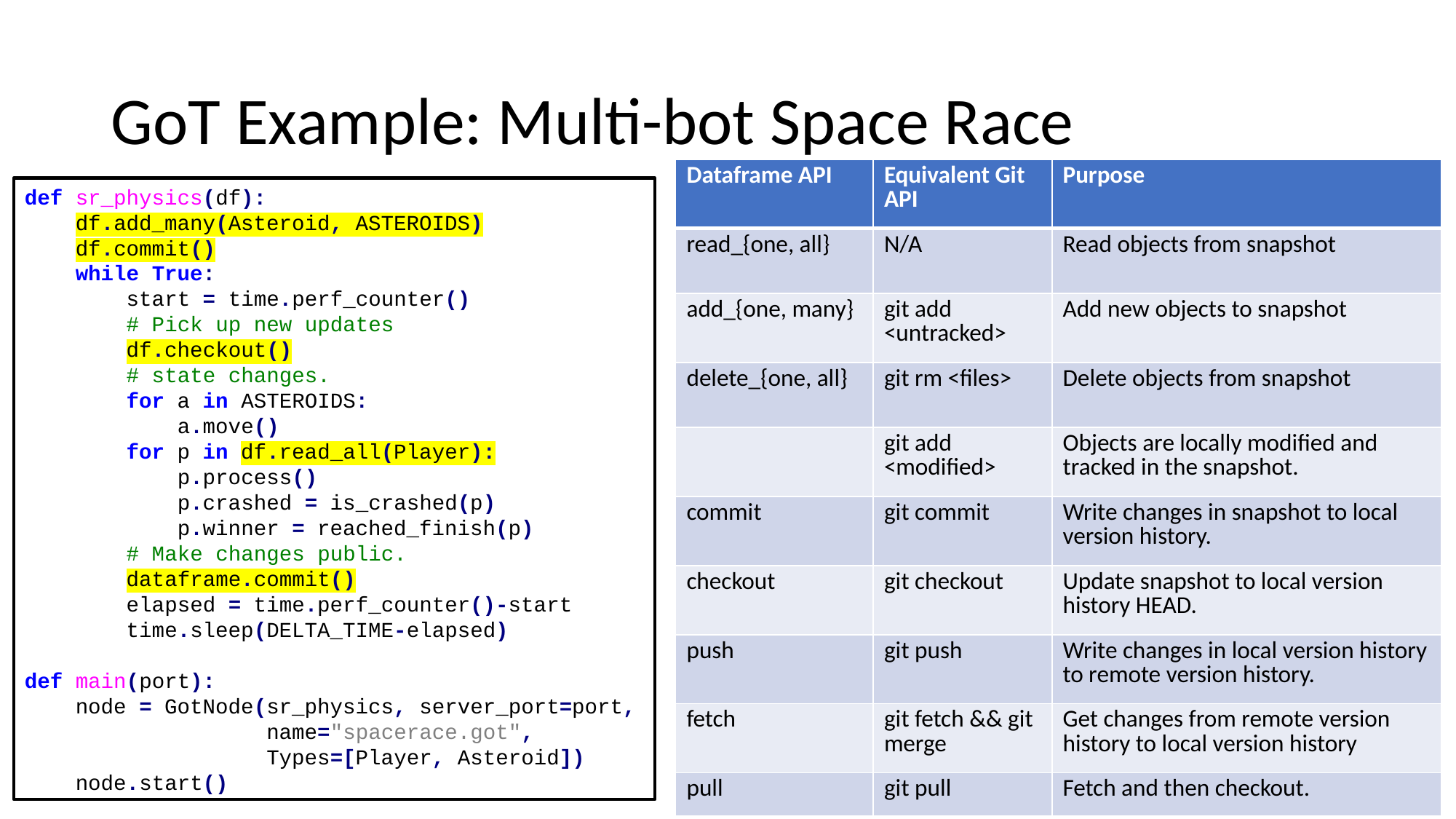

# GoT Example: Multi-bot Space Race
| Dataframe API | Equivalent Git API | Purpose |
| --- | --- | --- |
| read\_{one, all} | N/A | Read objects from snapshot |
| add\_{one, many} | git add <untracked> | Add new objects to snapshot |
| delete\_{one, all} | git rm <files> | Delete objects from snapshot |
|  | git add <modified> | Objects are locally modified and tracked in the snapshot. |
| commit | git commit | Write changes in snapshot to local version history. |
| checkout | git checkout | Update snapshot to local version history HEAD. |
| push | git push | Write changes in local version history to remote version history. |
| fetch | git fetch && git merge | Get changes from remote version history to local version history |
| pull | git pull | Fetch and then checkout. |
def sr_physics(df):
    df.add_many(Asteroid, ASTEROIDS)
    df.commit()
    while True:
        start = time.perf_counter()
        # Pick up new updates
        df.checkout()
        # state changes.
        for a in ASTEROIDS:
            a.move()
        for p in df.read_all(Player):
            p.process()
            p.crashed = is_crashed(p)
            p.winner = reached_finish(p)
        # Make changes public.
        dataframe.commit()
        elapsed = time.perf_counter()-start
        time.sleep(DELTA_TIME-elapsed)

def main(port):
    node = GotNode(sr_physics, server_port=port,
                   name="spacerace.got",
                   Types=[Player, Asteroid])
    node.start()